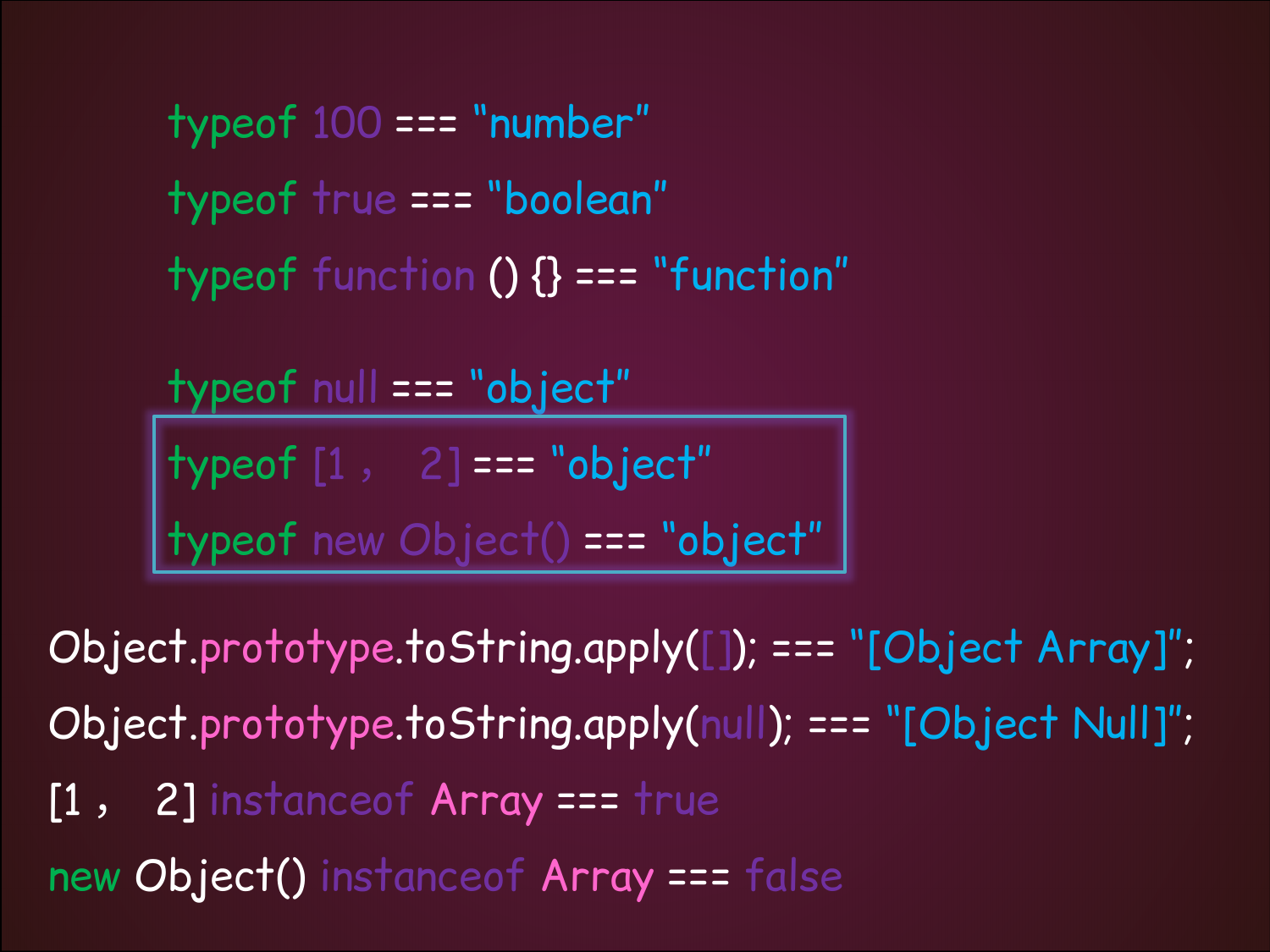

typeof 100 === “number”
typeof true === “boolean”
typeof function () {} === “function”
typeof null === “object”
typeof [1， 2] === “object”
typeof new Object() === “object”

Object.prototype.toString.apply([]); === “[Object Array]”;
Object.prototype.toString.apply(null); === “[Object Null]”;
[1， 2] instanceof Array === true
new Object() instanceof Array === false